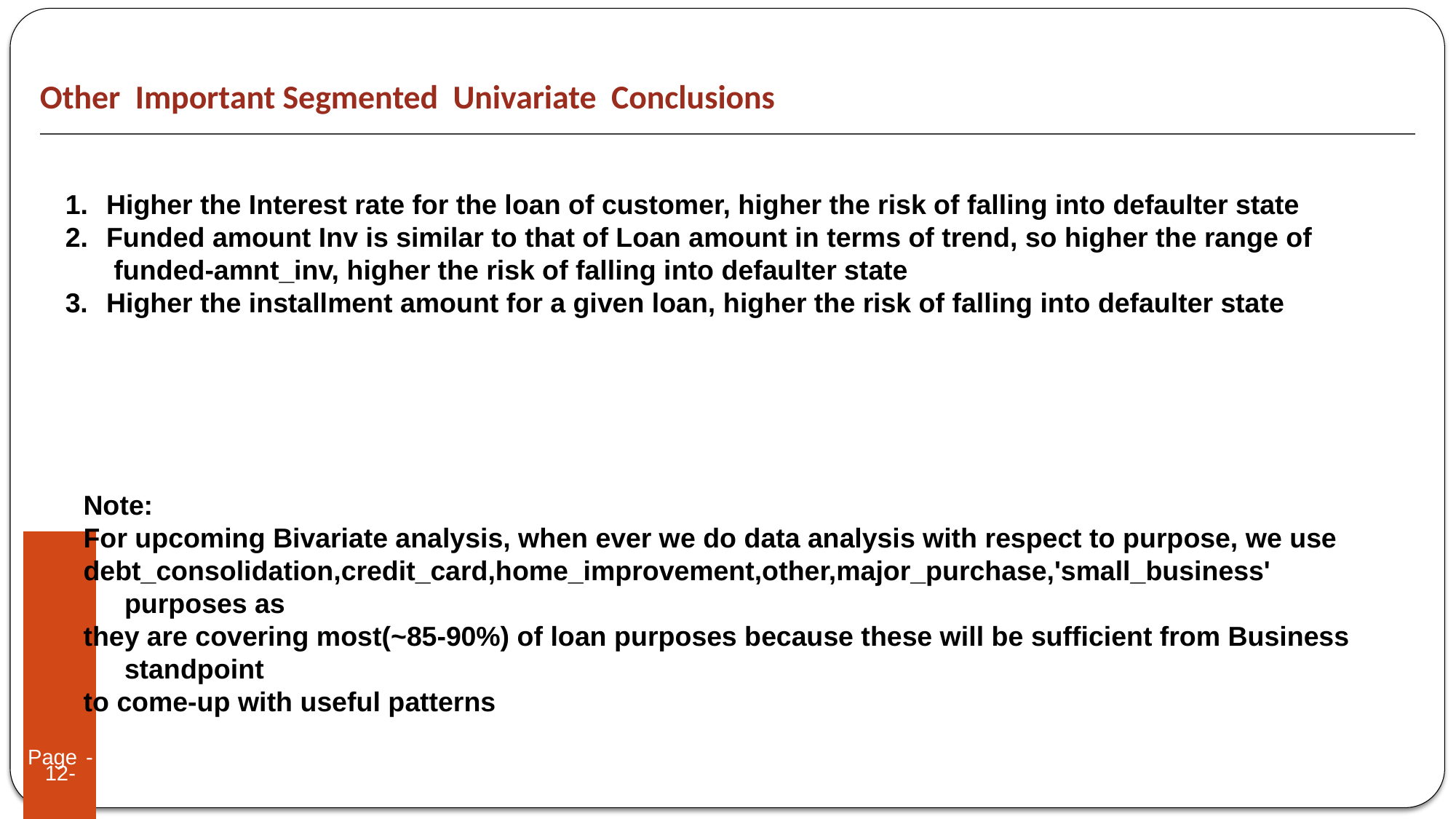

# Other  Important Segmented  Univariate  Conclusions

Higher the Interest rate for the loan of customer, higher the risk of falling into defaulter state
Funded amount Inv is similar to that of Loan amount in terms of trend, so higher the range of
 	 funded-amnt_inv, higher the risk of falling into defaulter state
3.	Higher the installment amount for a given loan, higher the risk of falling into defaulter state

Note:
For upcoming Bivariate analysis, when ever we do data analysis with respect to purpose, we use
debt_consolidation,credit_card,home_improvement,other,major_purchase,'small_business' purposes as
they are covering most(~85-90%) of loan purposes because these will be sufficient from Business standpoint
to come-up with useful patterns
Page -12-